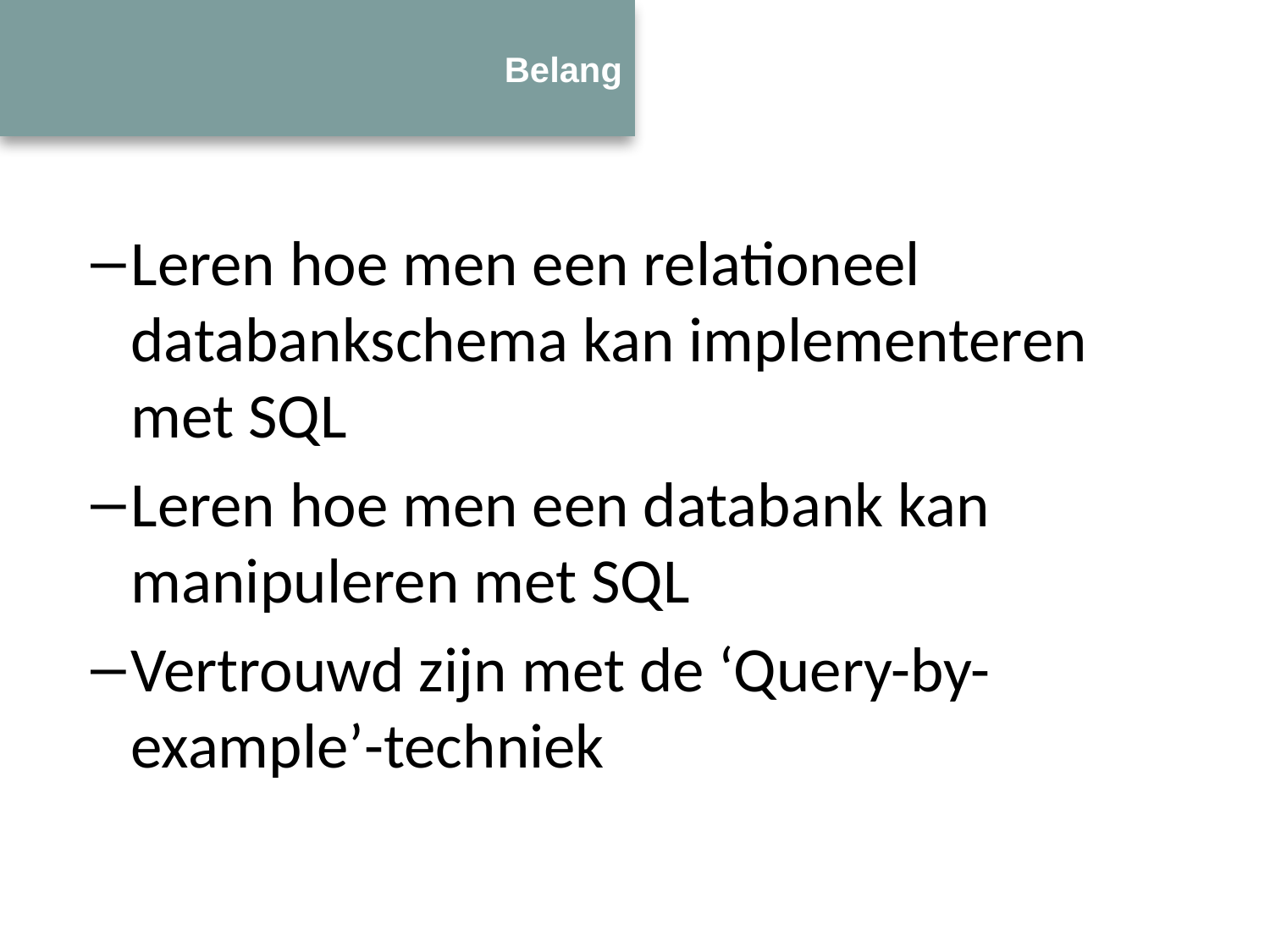

# Belang

Leren hoe men een relationeel databankschema kan implementeren met SQL
Leren hoe men een databank kan manipuleren met SQL
Vertrouwd zijn met de ‘Query-by-example’-techniek